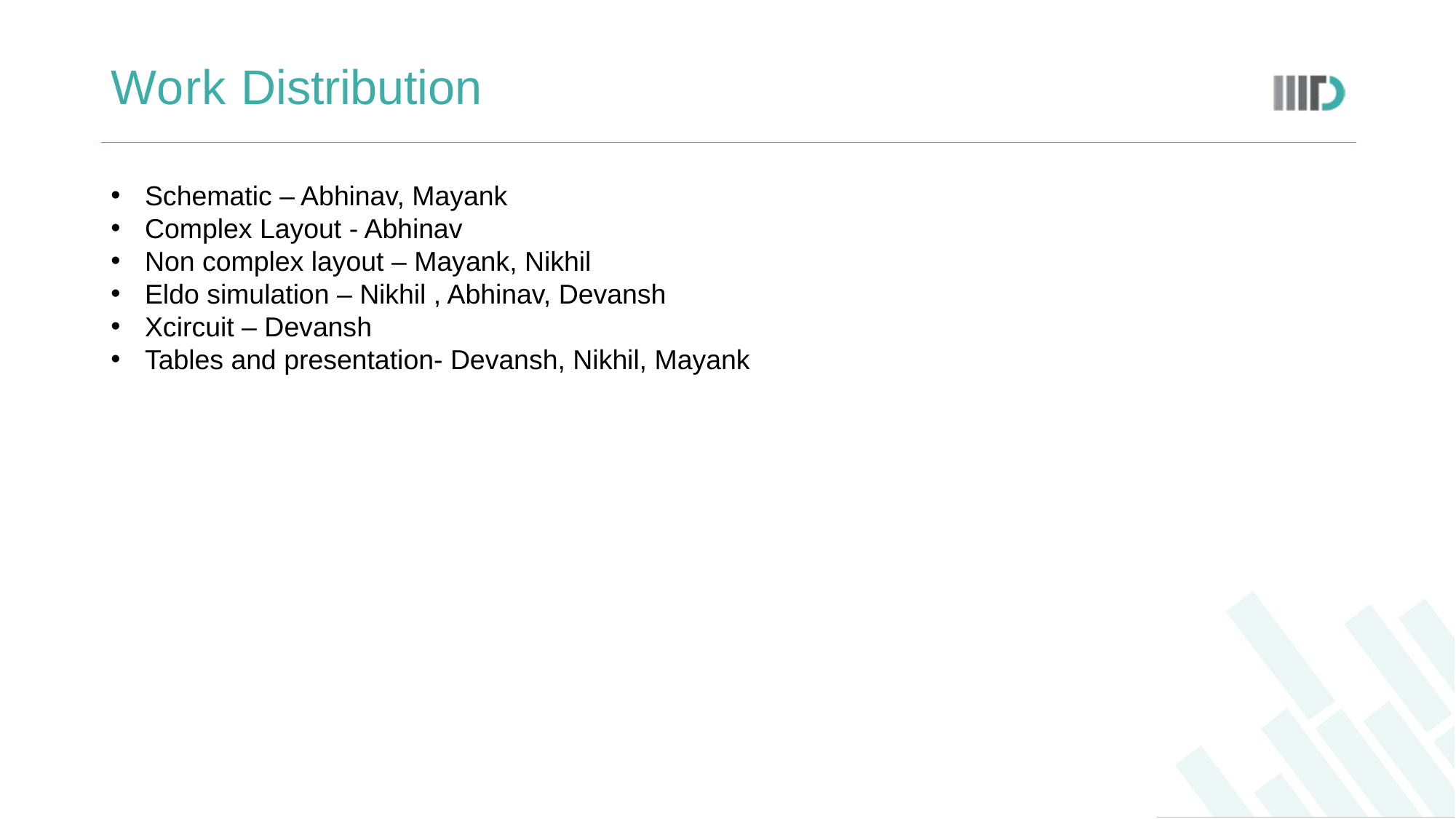

# Work Distribution
Schematic – Abhinav, Mayank
Complex Layout - Abhinav
Non complex layout – Mayank, Nikhil
Eldo simulation – Nikhil , Abhinav, Devansh
Xcircuit – Devansh
Tables and presentation- Devansh, Nikhil, Mayank